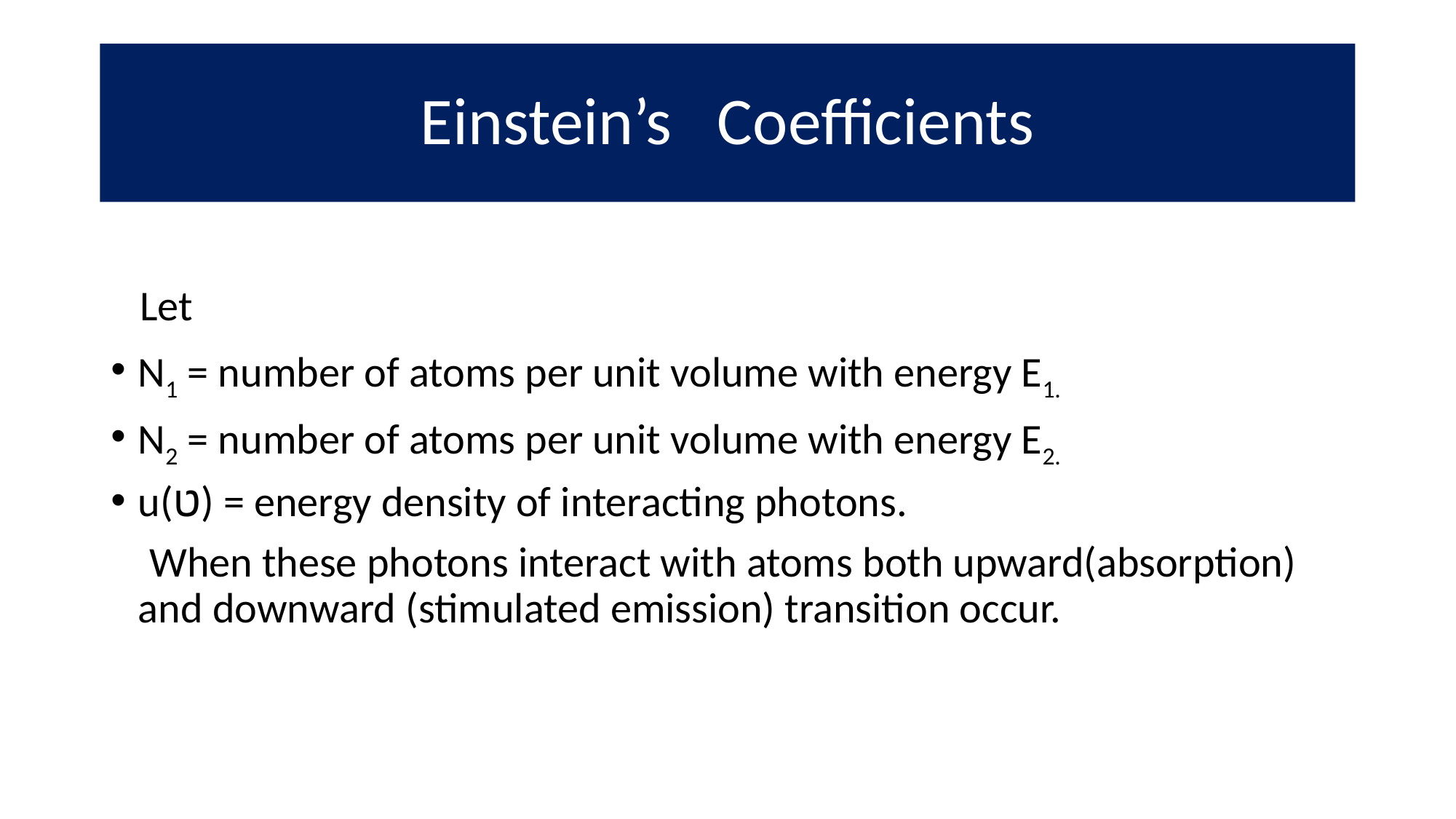

# Einstein’s   Coefficients

   Let
N1 = number of atoms per unit volume with energy E1.
N2 = number of atoms per unit volume with energy E2.
u(ט) = energy density of interacting photons.
    When these photons interact with atoms both upward(absorption) and downward (stimulated emission) transition occur.